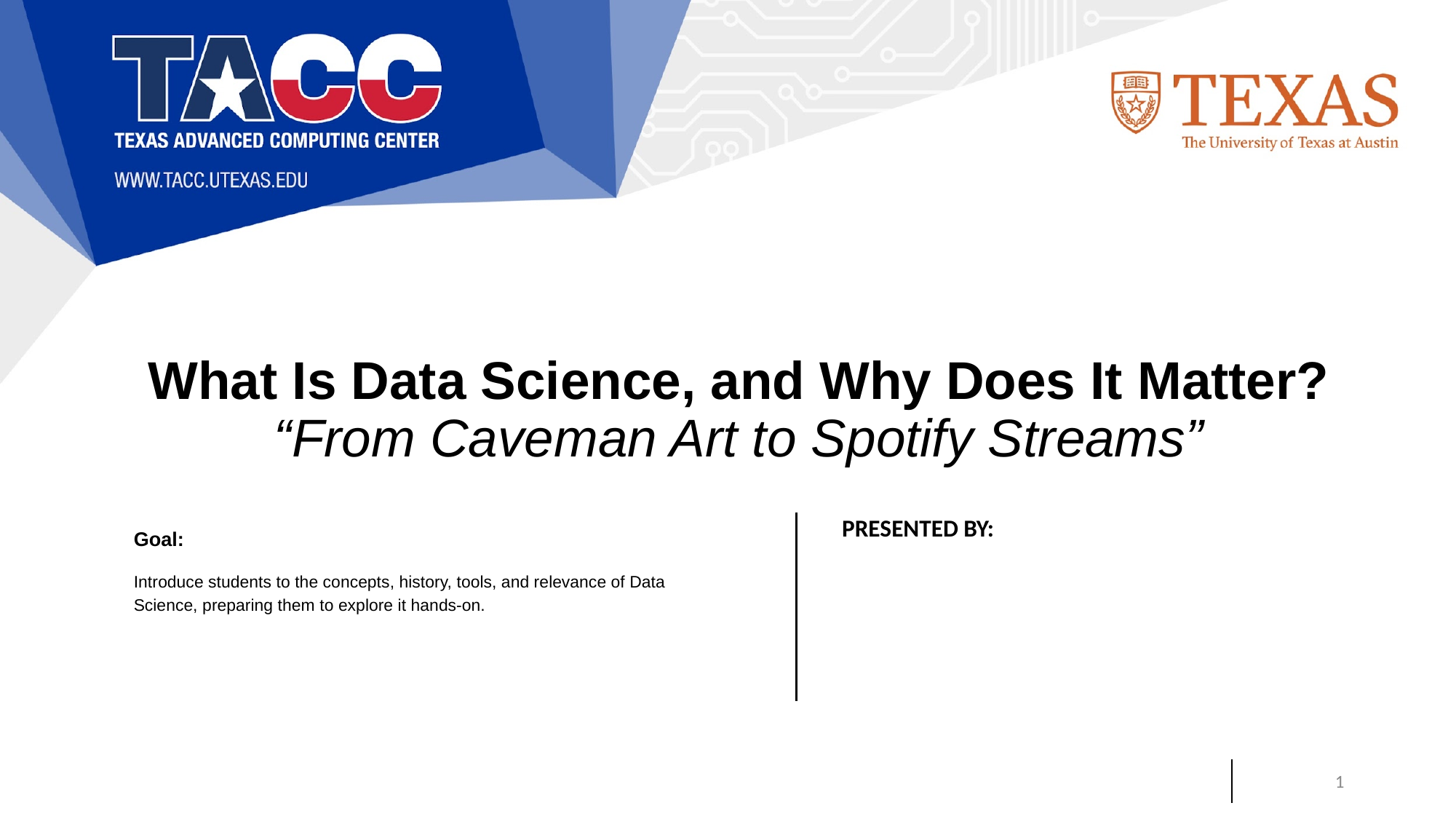

# What Is Data Science, and Why Does It Matter?
“From Caveman Art to Spotify Streams”
Goal:
Introduce students to the concepts, history, tools, and relevance of Data Science, preparing them to explore it hands-on.

1